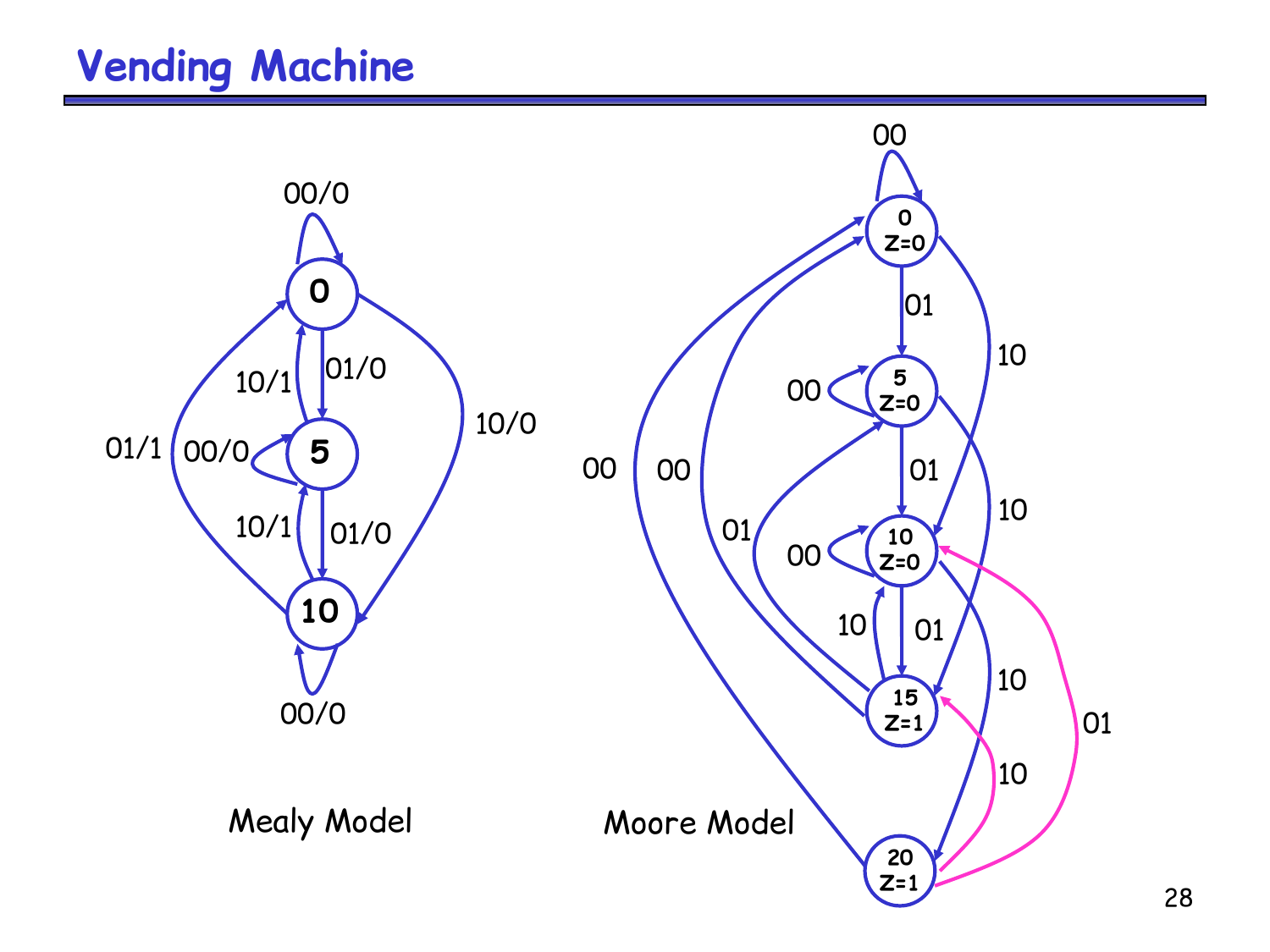

# Vending Machine
00

00/0

0

01/0
10/1
10/0

01/1
00/0
5

10/1
01/0

10

00/0

0
Z=0

01
10

5
Z=0
00

00
00
01
10
01

10
Z=0

00

10
01
10

15
Z=1

01
10
Mealy Model
Moore Model

20
Z=1
28